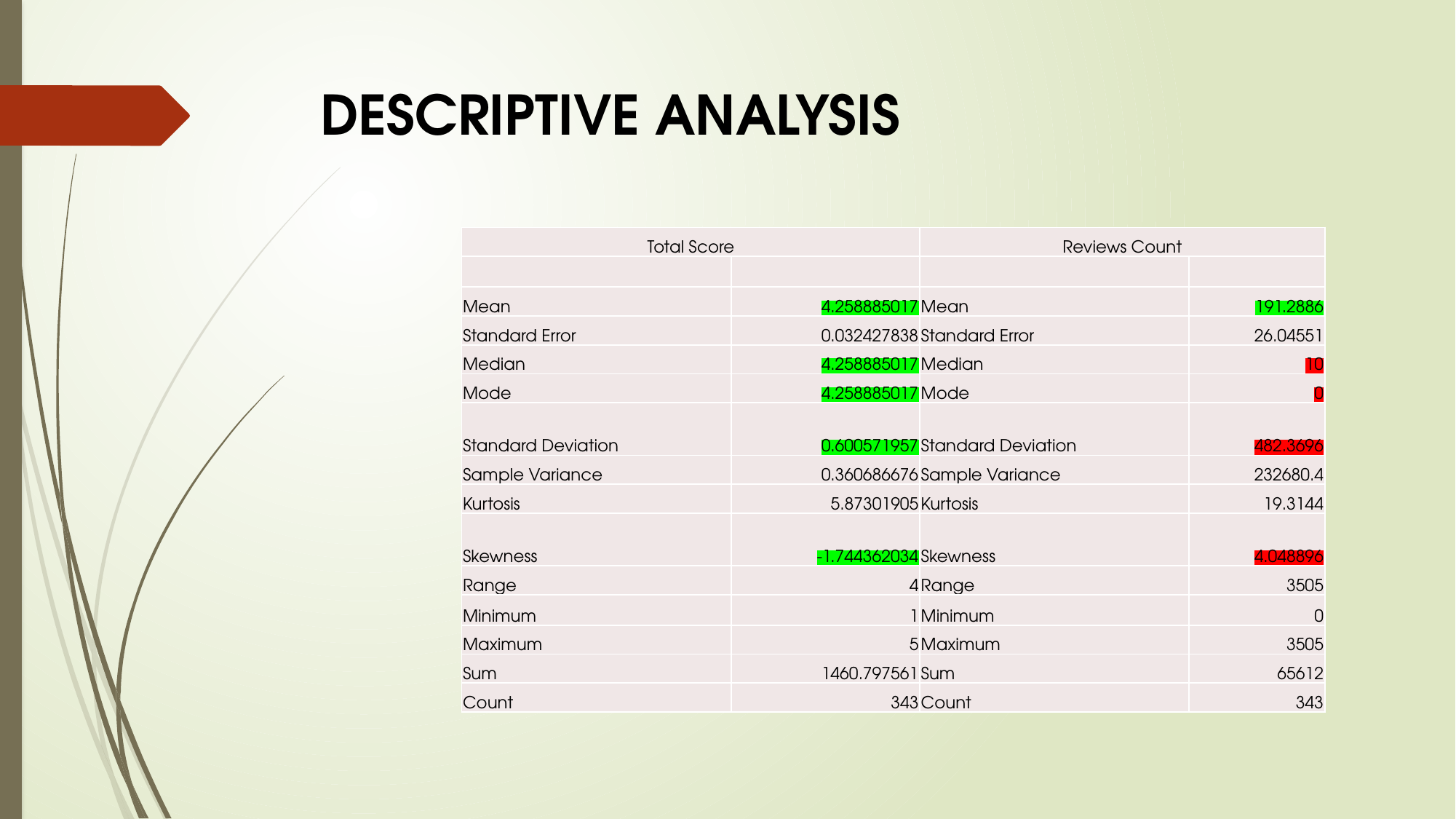

# DESCRIPTIVE ANALYSIS
| Total Score |  | Reviews Count |  |
| --- | --- | --- | --- |
|  |  |  |  |
| Mean | 4.258885017 | Mean | 191.2886 |
| Standard Error | 0.032427838 | Standard Error | 26.04551 |
| Median | 4.258885017 | Median | 10 |
| Mode | 4.258885017 | Mode | 0 |
| Standard Deviation | 0.600571957 | Standard Deviation | 482.3696 |
| Sample Variance | 0.360686676 | Sample Variance | 232680.4 |
| Kurtosis | 5.87301905 | Kurtosis | 19.3144 |
| Skewness | -1.744362034 | Skewness | 4.048896 |
| Range | 4 | Range | 3505 |
| Minimum | 1 | Minimum | 0 |
| Maximum | 5 | Maximum | 3505 |
| Sum | 1460.797561 | Sum | 65612 |
| Count | 343 | Count | 343 |